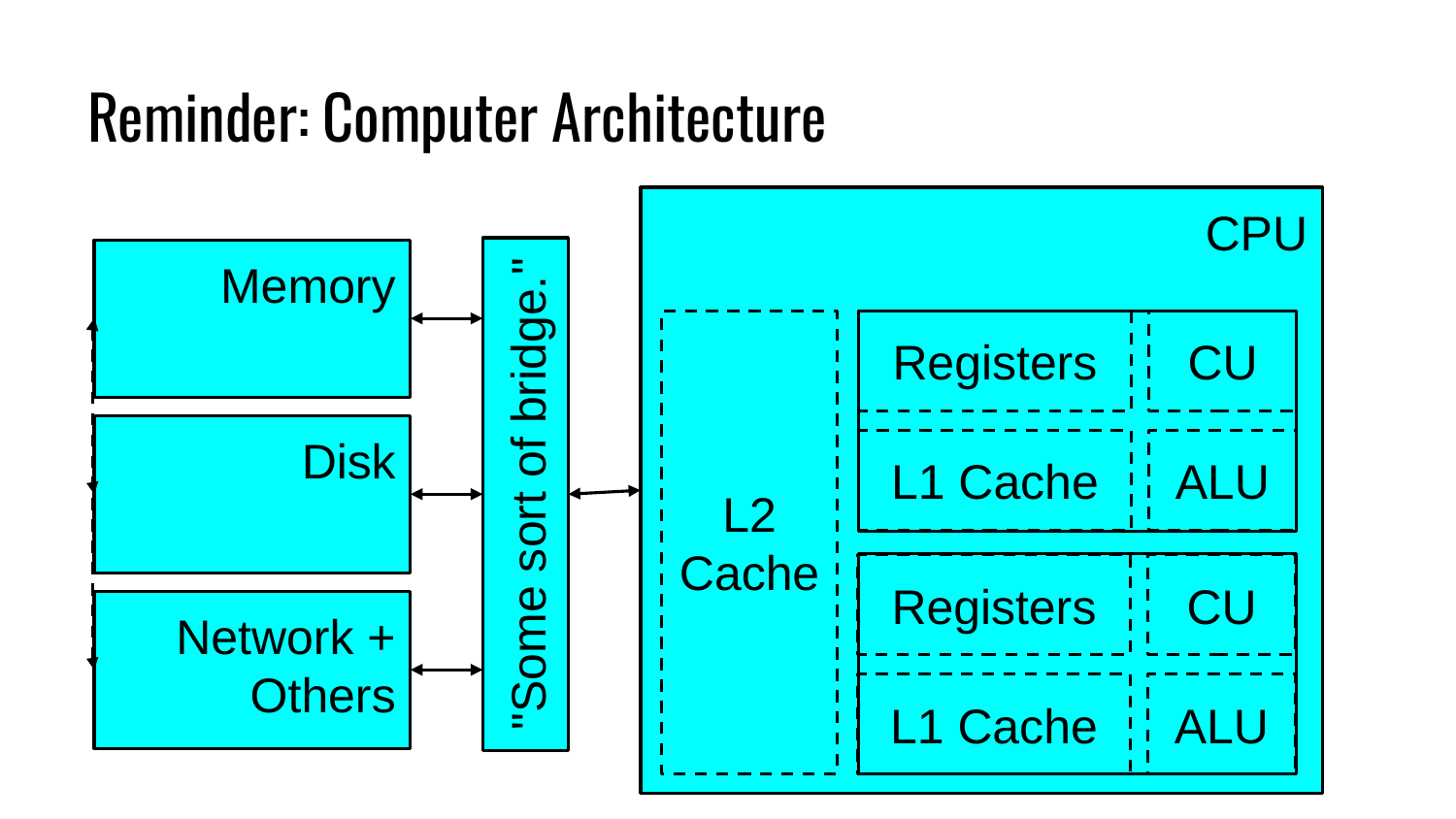

# Reminder: Computer Architecture
CPU
Memory
L2
Cache

Registers
CU
Disk
L1 Cache
ALU
"Some sort of bridge."

Registers
CU
Network + Others
L1 Cache
ALU